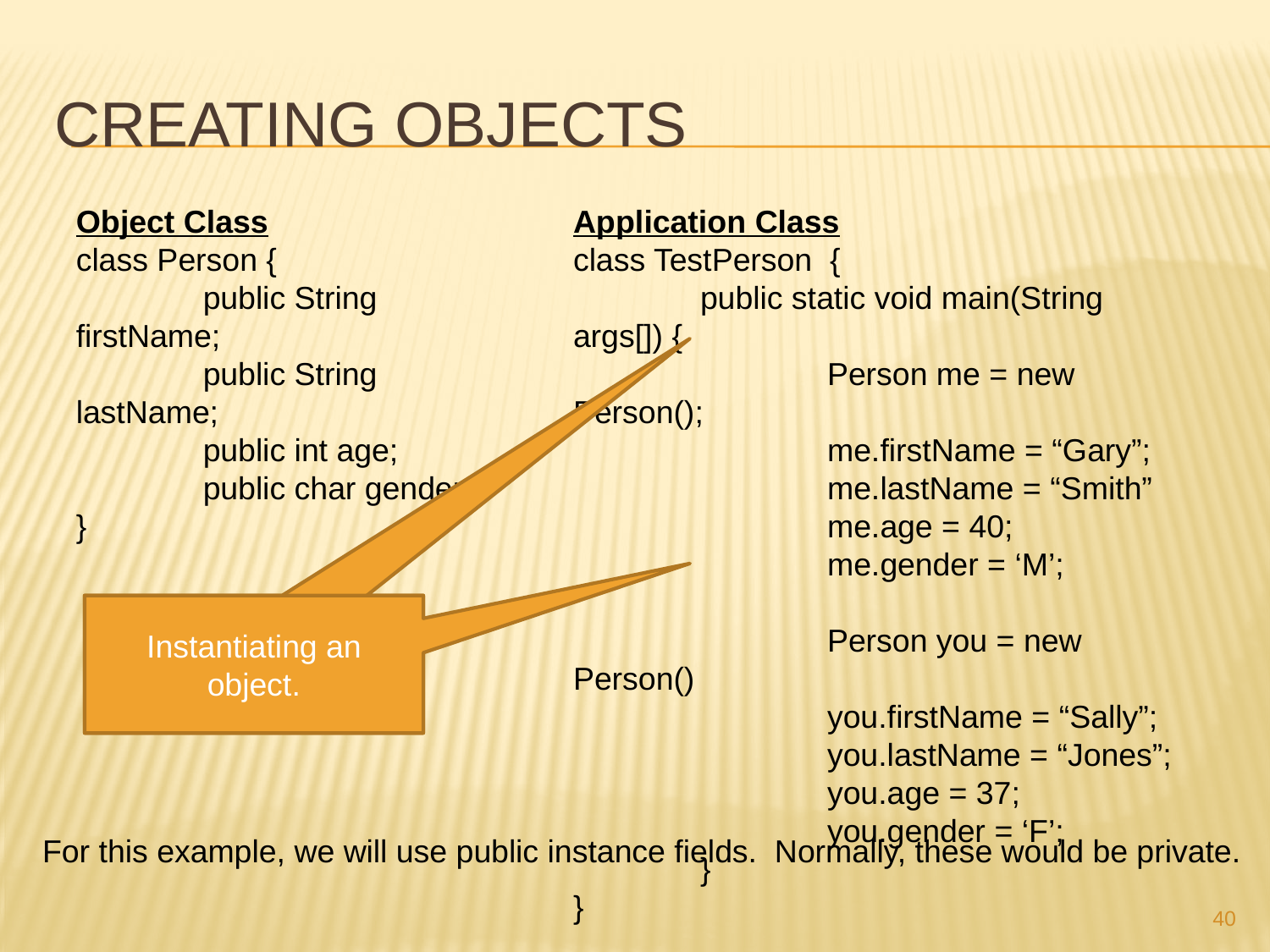

# Creating objects
Object Class
class Person {
	public String firstName;
	public String lastName;
	public int age;
	public char gender
}
Application Class
class TestPerson  {
	public static void main(String args[]) {
		Person me = new Person();
		me.firstName = “Gary”;
		me.lastName = “Smith”
		me.age = 40;
		me.gender = ‘M’;

		Person you = new Person()
		you.firstName = “Sally”;
		you.lastName = “Jones”;
		you.age = 37;
		you.gender = ‘F’;
	}
}
Instantiating an object.
Instantiating an object.
For this example, we will use public instance fields.  Normally, these would be private.
40